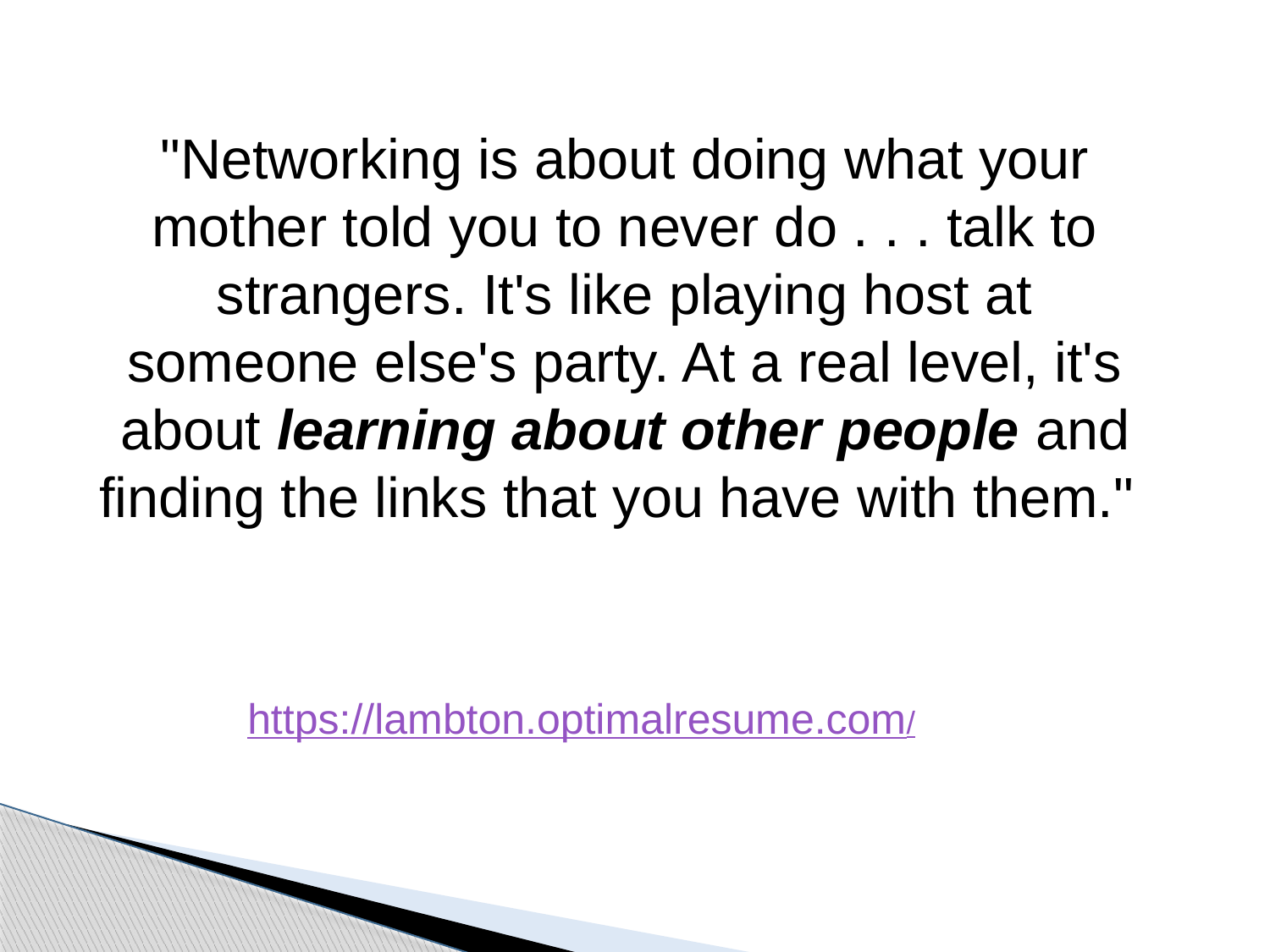

"Networking is about doing what your mother told you to never do . . . talk to strangers. It's like playing host at someone else's party. At a real level, it's about learning about other people and finding the links that you have with them."
https://lambton.optimalresume.com/